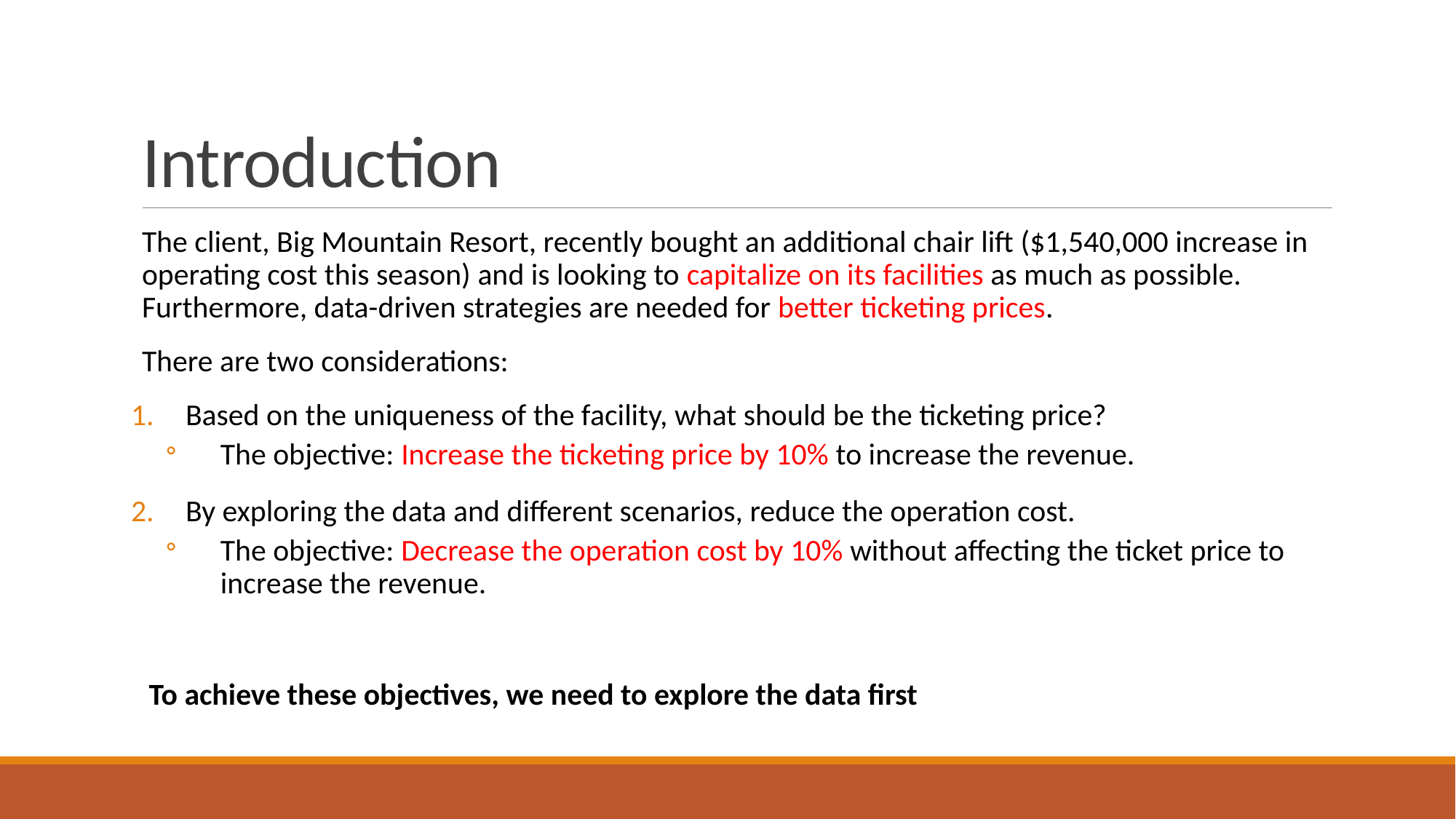

# Introduction
The client, Big Mountain Resort, recently bought an additional chair lift ($1,540,000 increase in operating cost this season) and is looking to capitalize on its facilities as much as possible. Furthermore, data-driven strategies are needed for better ticketing prices.
There are two considerations:
Based on the uniqueness of the facility, what should be the ticketing price?
The objective: Increase the ticketing price by 10% to increase the revenue.
By exploring the data and different scenarios, reduce the operation cost.
The objective: Decrease the operation cost by 10% without affecting the ticket price to increase the revenue.

 To achieve these objectives, we need to explore the data first